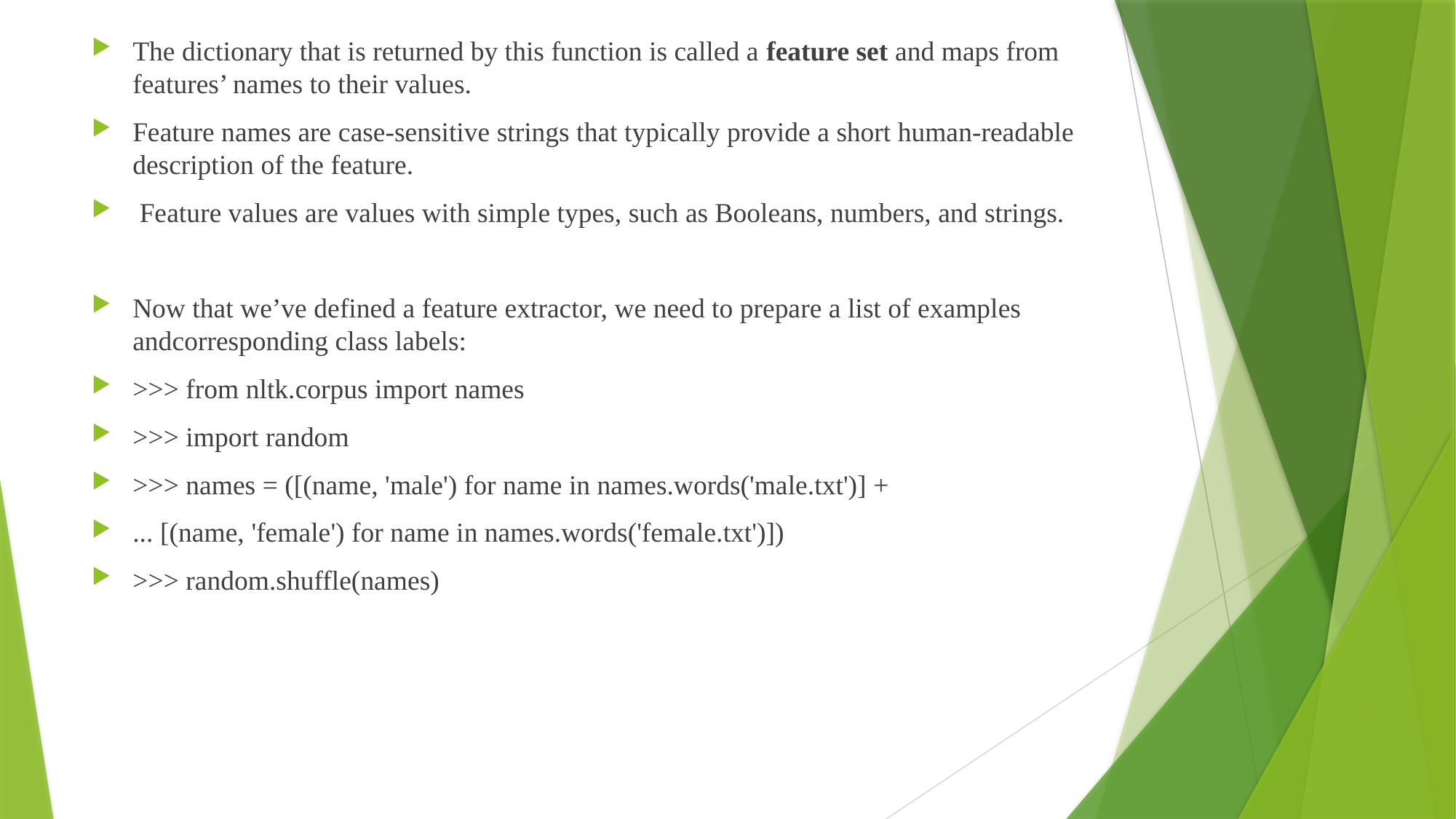

The dictionary that is returned by this function is called a feature set and maps from features’ names to their values.
Feature names are case-sensitive strings that typically provide a short human-readable description of the feature.
 Feature values are values with simple types, such as Booleans, numbers, and strings.

Now that we’ve defined a feature extractor, we need to prepare a list of examples andcorresponding class labels:
>>> from nltk.corpus import names
>>> import random
>>> names = ([(name, 'male') for name in names.words('male.txt')] +
... [(name, 'female') for name in names.words('female.txt')])
>>> random.shuffle(names)